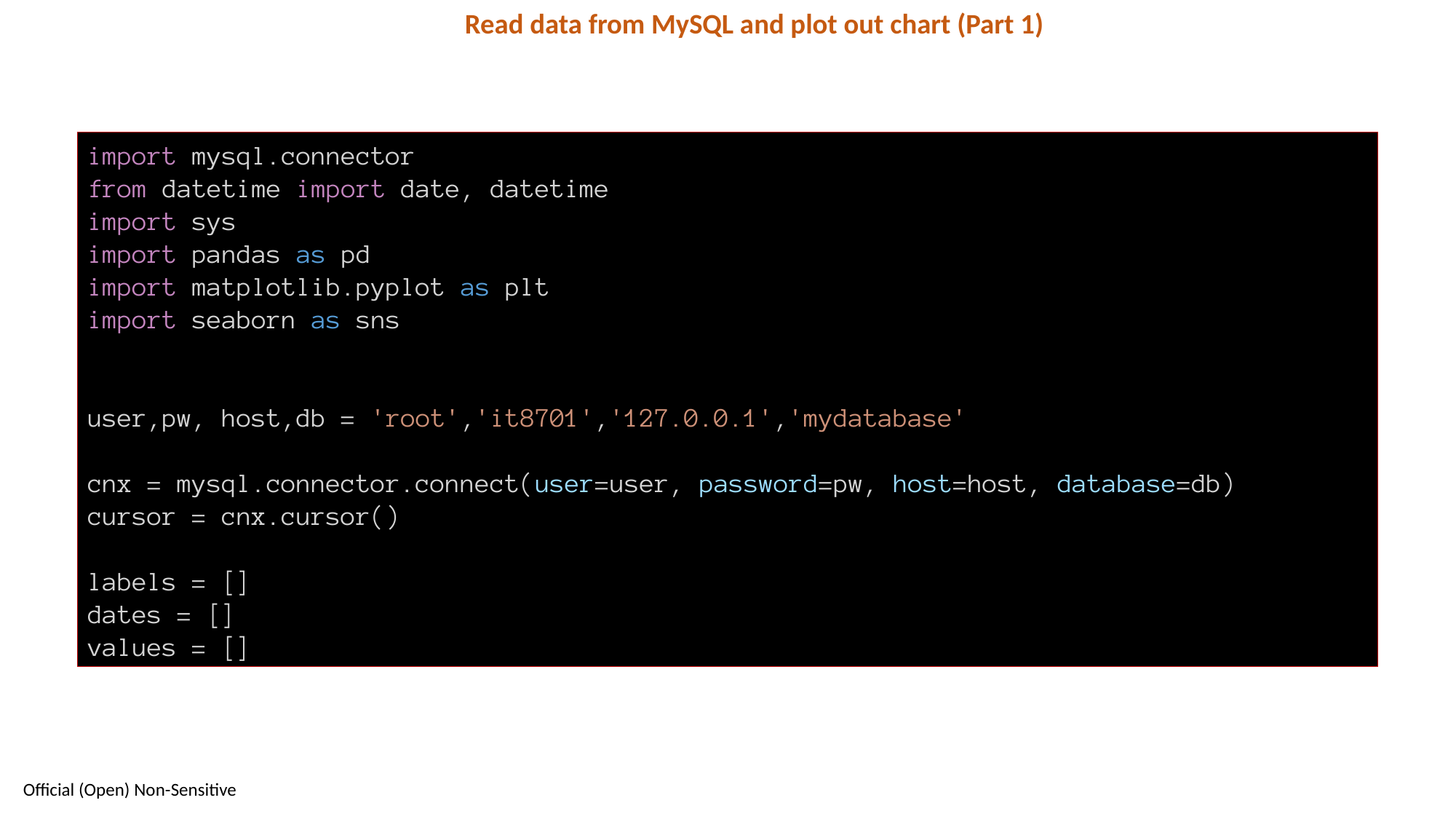

Read data from MySQL and plot out chart (Part 1)
import mysql.connector
from datetime import date, datetime
import sys
import pandas as pd
import matplotlib.pyplot as plt
import seaborn as sns
user,pw, host,db = 'root','it8701','127.0.0.1','mydatabase'
cnx = mysql.connector.connect(user=user, password=pw, host=host, database=db)
cursor = cnx.cursor()
labels = []
dates = []
values = []
54
Official (Open) Non-Sensitive